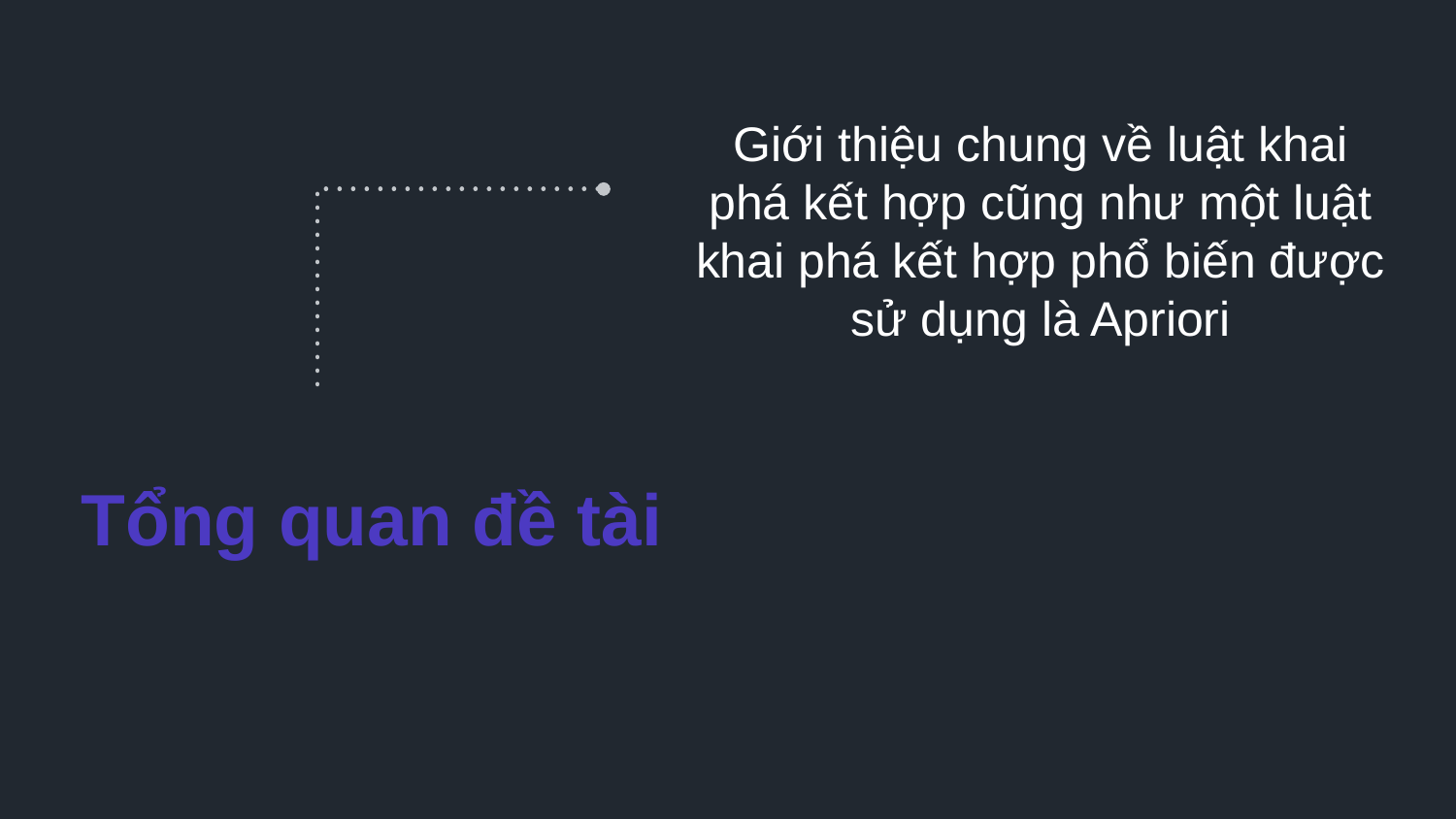

Giới thiệu chung về luật khai phá kết hợp cũng như một luật khai phá kết hợp phổ biến được sử dụng là Apriori

Tổng quan đề tài